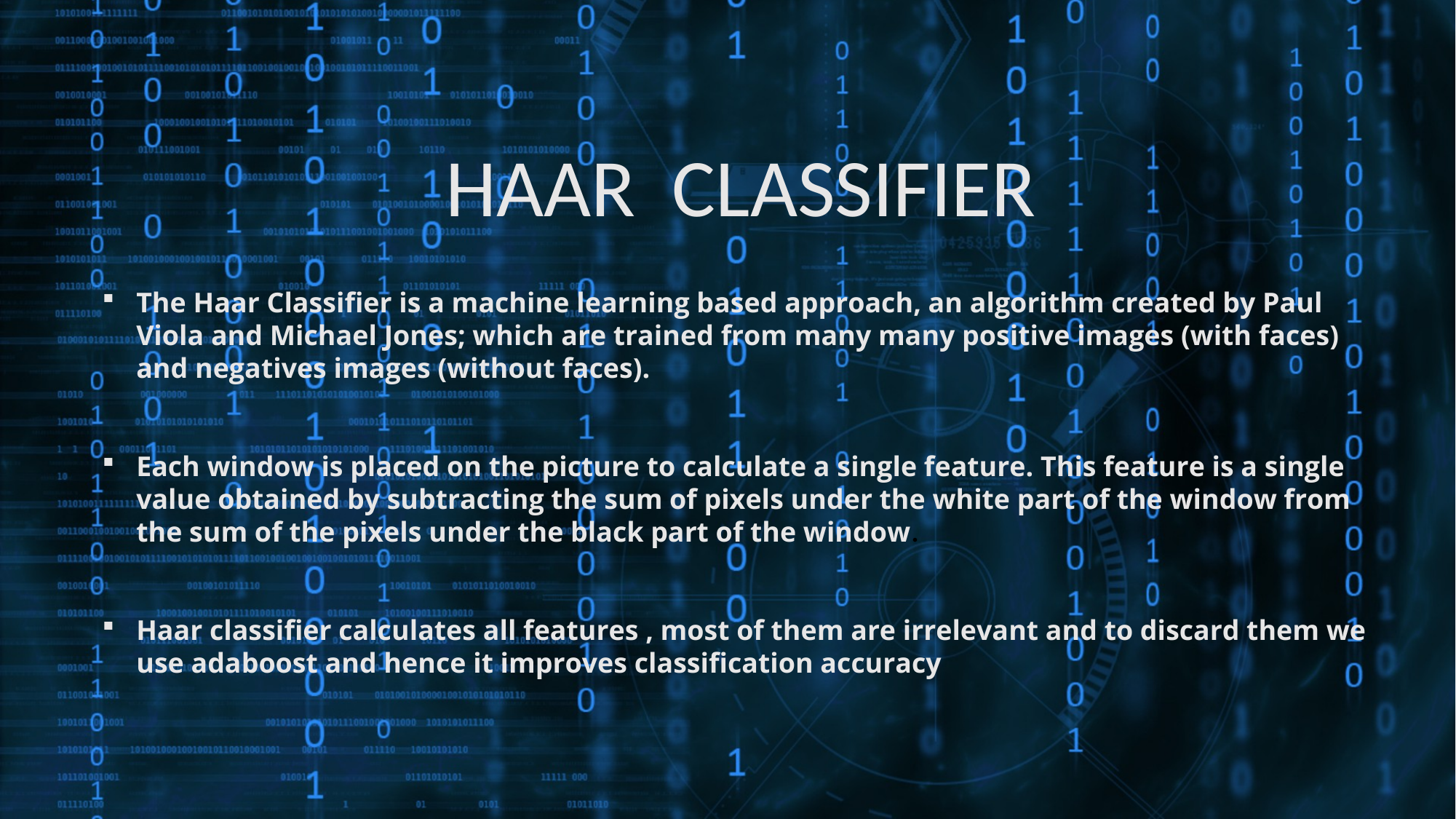

HAAR  CLASSIFIER
The Haar Classifier is a machine learning based approach, an algorithm created by Paul Viola and Michael Jones; which are trained from many many positive images (with faces) and negatives images (without faces).

Each window is placed on the picture to calculate a single feature. This feature is a single value obtained by subtracting the sum of pixels under the white part of the window from the sum of the pixels under the black part of the window.

Haar classifier calculates all features , most of them are irrelevant and to discard them we use adaboost and hence it improves classification accuracy